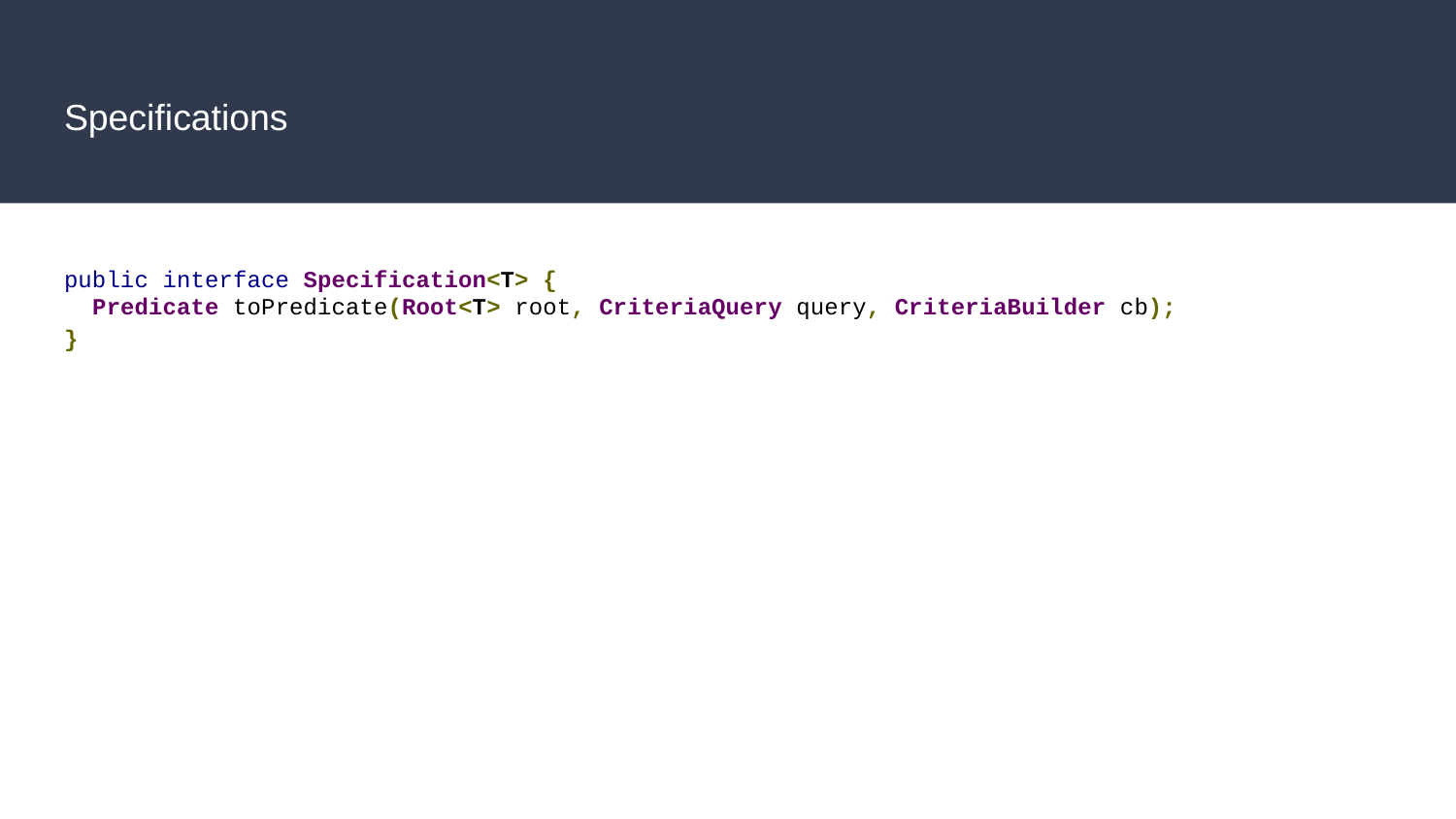

# Specifications

public interface Specification<T> {
  Predicate toPredicate(Root<T> root, CriteriaQuery query, CriteriaBuilder cb);
}